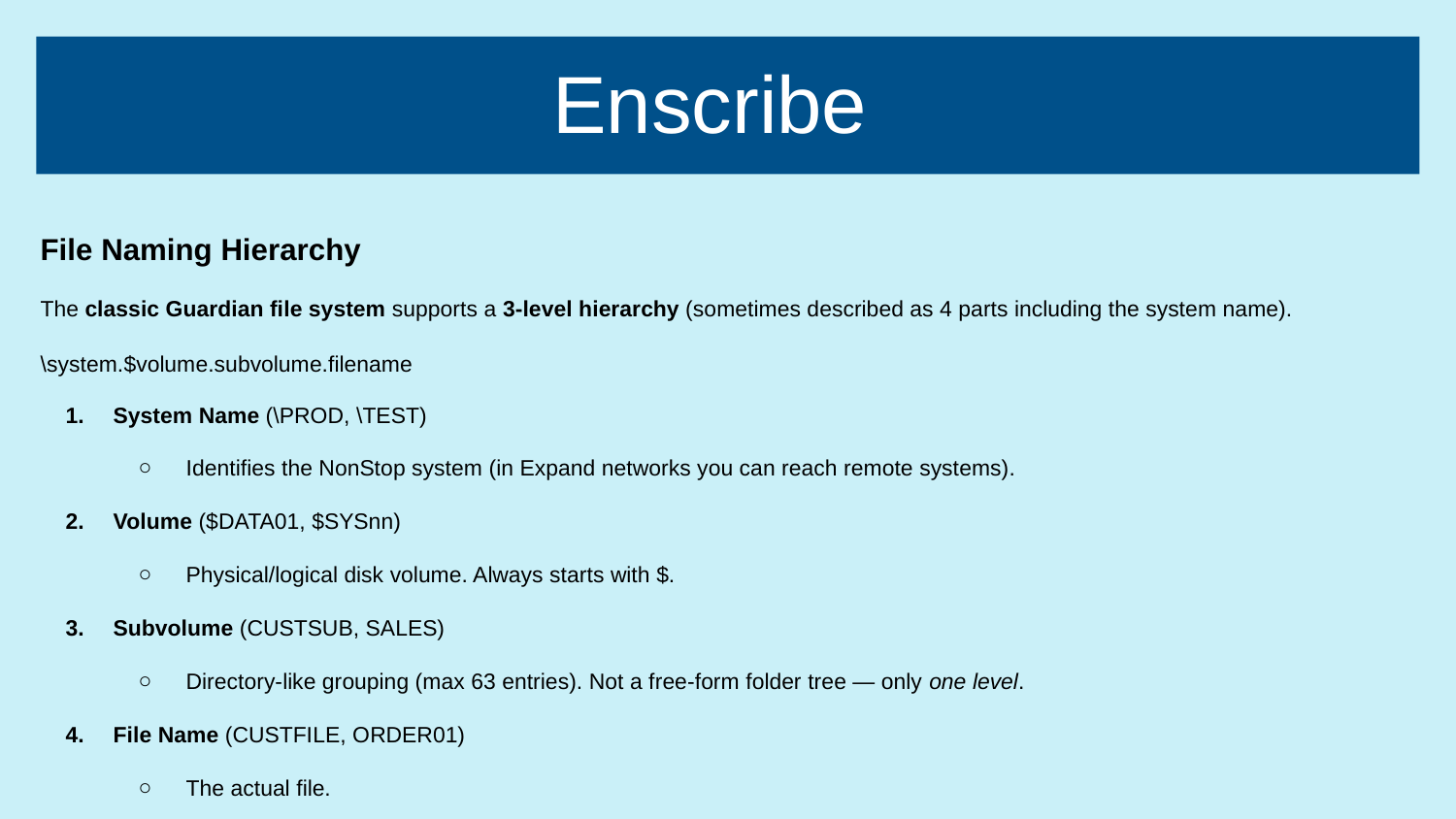

Enscribe
File Naming Hierarchy
The classic Guardian file system supports a 3-level hierarchy (sometimes described as 4 parts including the system name).
\system.$volume.subvolume.filename
System Name (\PROD, \TEST)
Identifies the NonStop system (in Expand networks you can reach remote systems).
Volume ($DATA01, $SYSnn)
Physical/logical disk volume. Always starts with $.
Subvolume (CUSTSUB, SALES)
Directory-like grouping (max 63 entries). Not a free-form folder tree — only one level.
File Name (CUSTFILE, ORDER01)
The actual file.